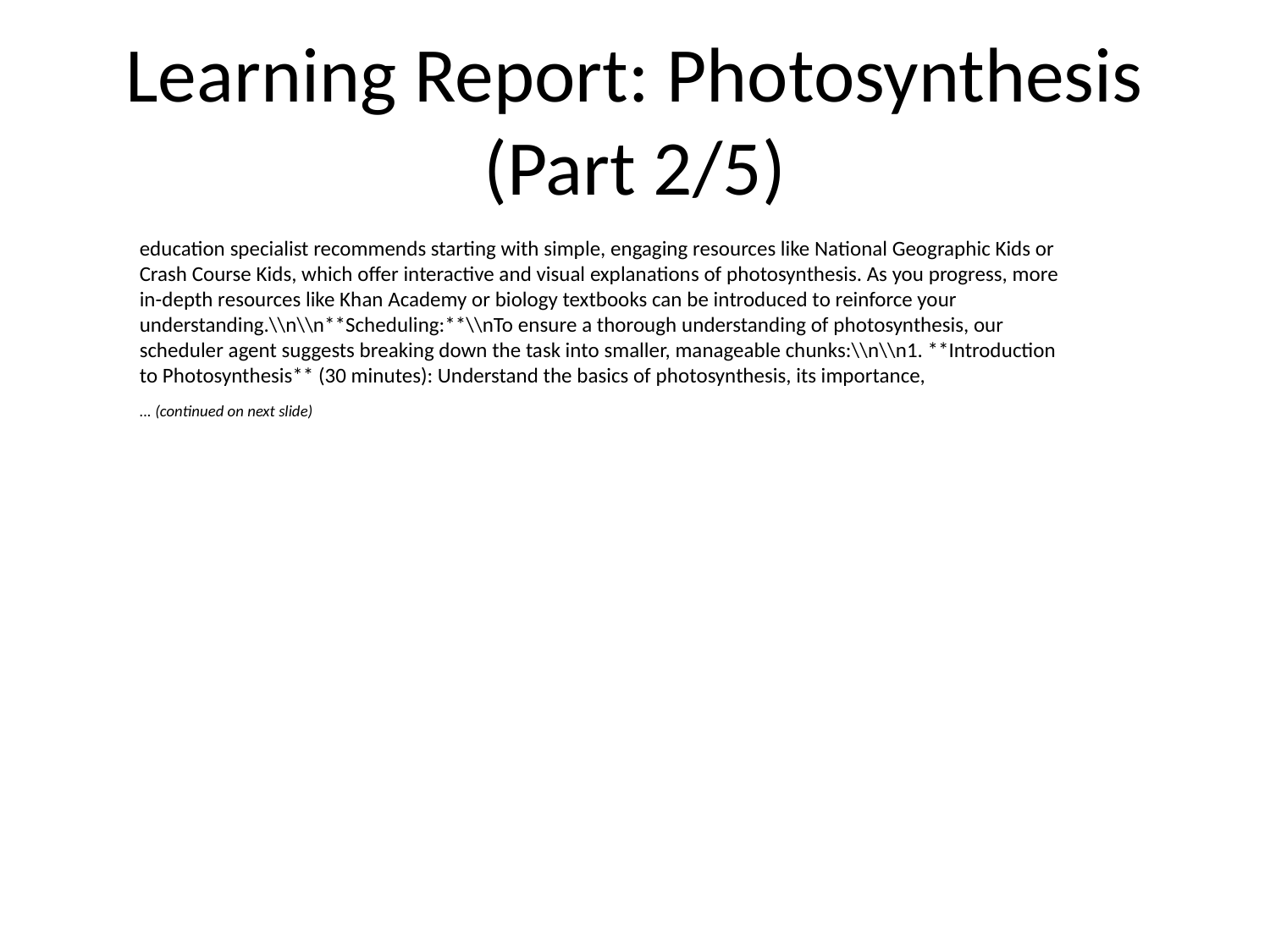

# Learning Report: Photosynthesis (Part 2/5)

education specialist recommends starting with simple, engaging resources like National Geographic Kids or Crash Course Kids, which offer interactive and visual explanations of photosynthesis. As you progress, more in-depth resources like Khan Academy or biology textbooks can be introduced to reinforce your understanding.\\n\\n**Scheduling:**\\nTo ensure a thorough understanding of photosynthesis, our scheduler agent suggests breaking down the task into smaller, manageable chunks:\\n\\n1. **Introduction to Photosynthesis** (30 minutes): Understand the basics of photosynthesis, its importance,
... (continued on next slide)